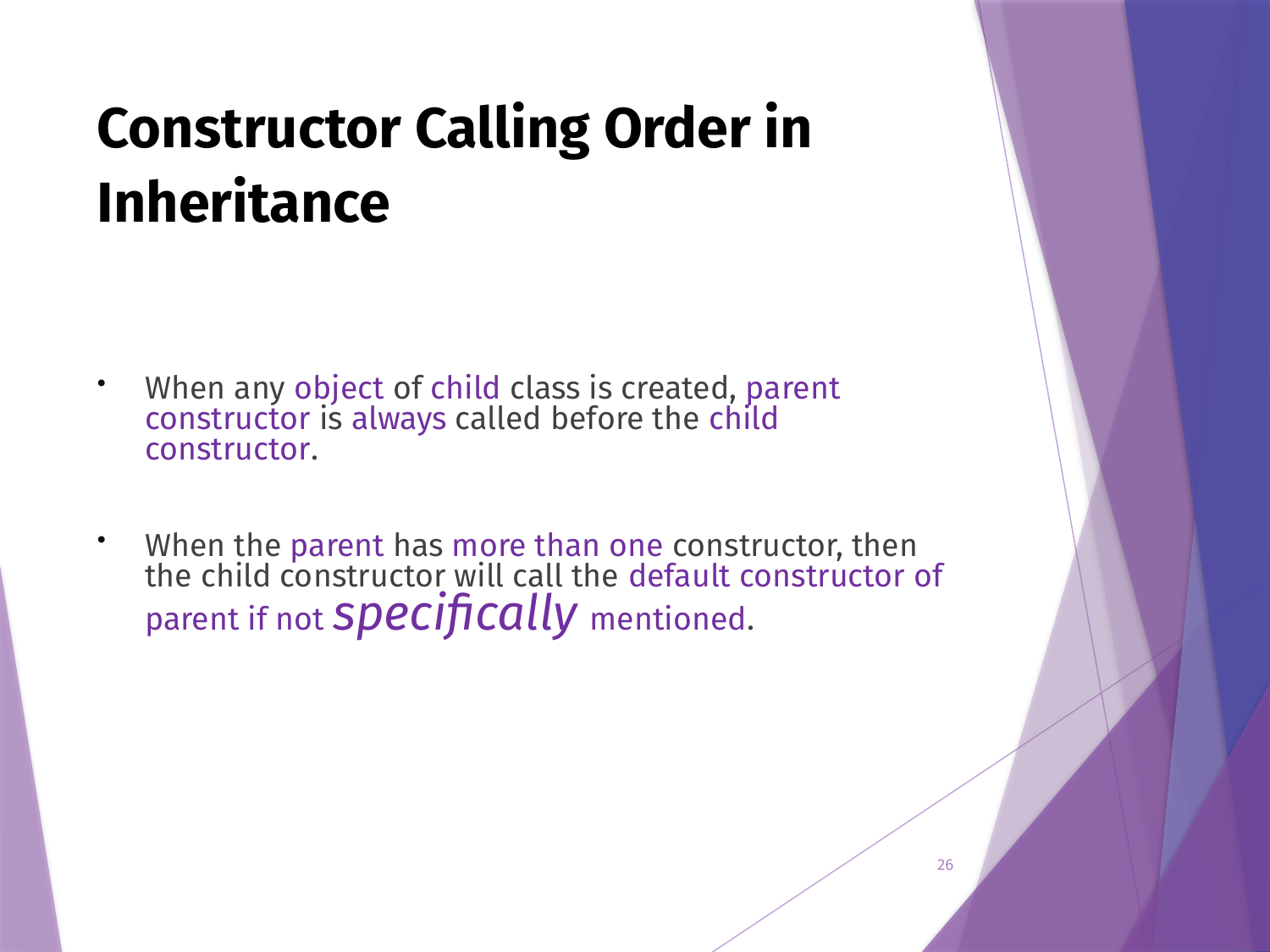

# Constructor Calling Order in Inheritance

When any object of child class is created, parent constructor is always called before the child constructor.

When the parent has more than one constructor, then the child constructor will call the default constructor of parent if not specifically mentioned.
26